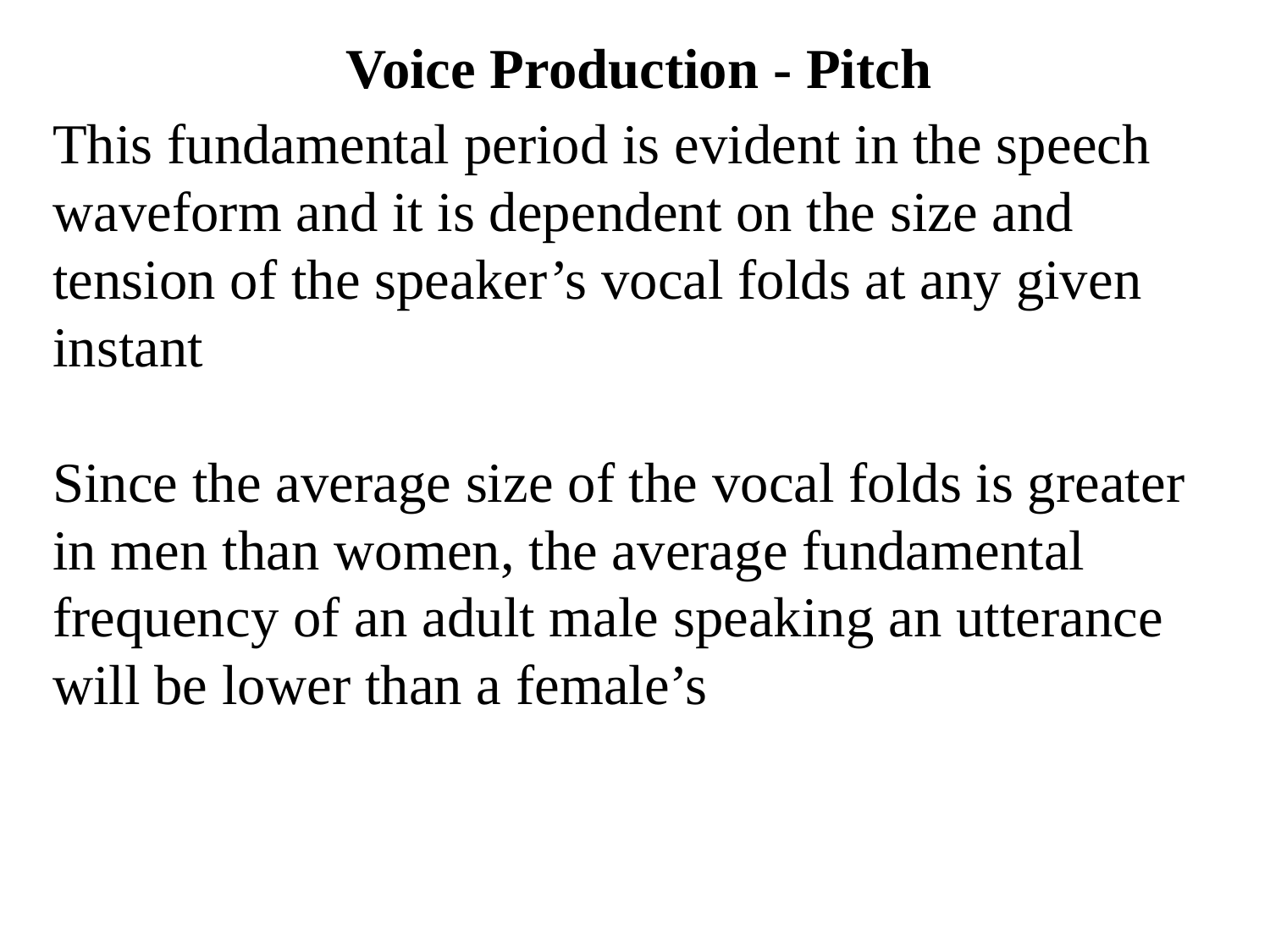

Voice Production - Pitch
This fundamental period is evident in the speech waveform and it is dependent on the size and tension of the speaker’s vocal folds at any given instant

Since the average size of the vocal folds is greater in men than women, the average fundamental frequency of an adult male speaking an utterance will be lower than a female’s